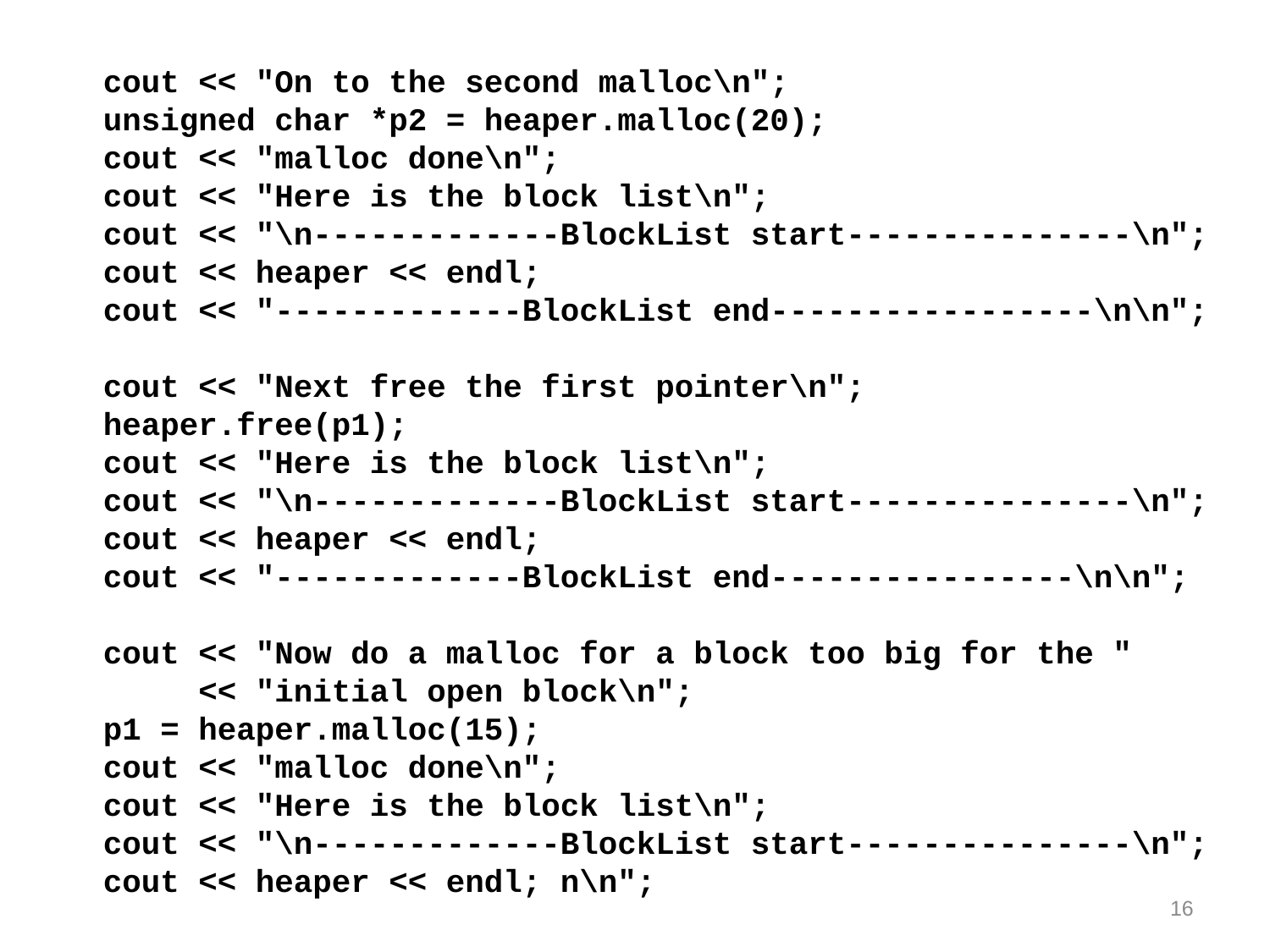

cout << "On to the second malloc\n";
   unsigned char *p2 = heaper.malloc(20);
   cout << "malloc done\n";
   cout << "Here is the block list\n";
   cout << "\n-------------BlockList start---------------\n";
   cout << heaper << endl;
   cout << "-------------BlockList end-----------------\n\n";

   cout << "Next free the first pointer\n";
   heaper.free(p1);
   cout << "Here is the block list\n";
   cout << "\n-------------BlockList start---------------\n";
   cout << heaper << endl;
   cout << "-------------BlockList end----------------\n\n";

   cout << "Now do a malloc for a block too big for the "
        << "initial open block\n";
   p1 = heaper.malloc(15);
   cout << "malloc done\n";
   cout << "Here is the block list\n";
   cout << "\n-------------BlockList start---------------\n";
   cout << heaper << endl; n\n";
16